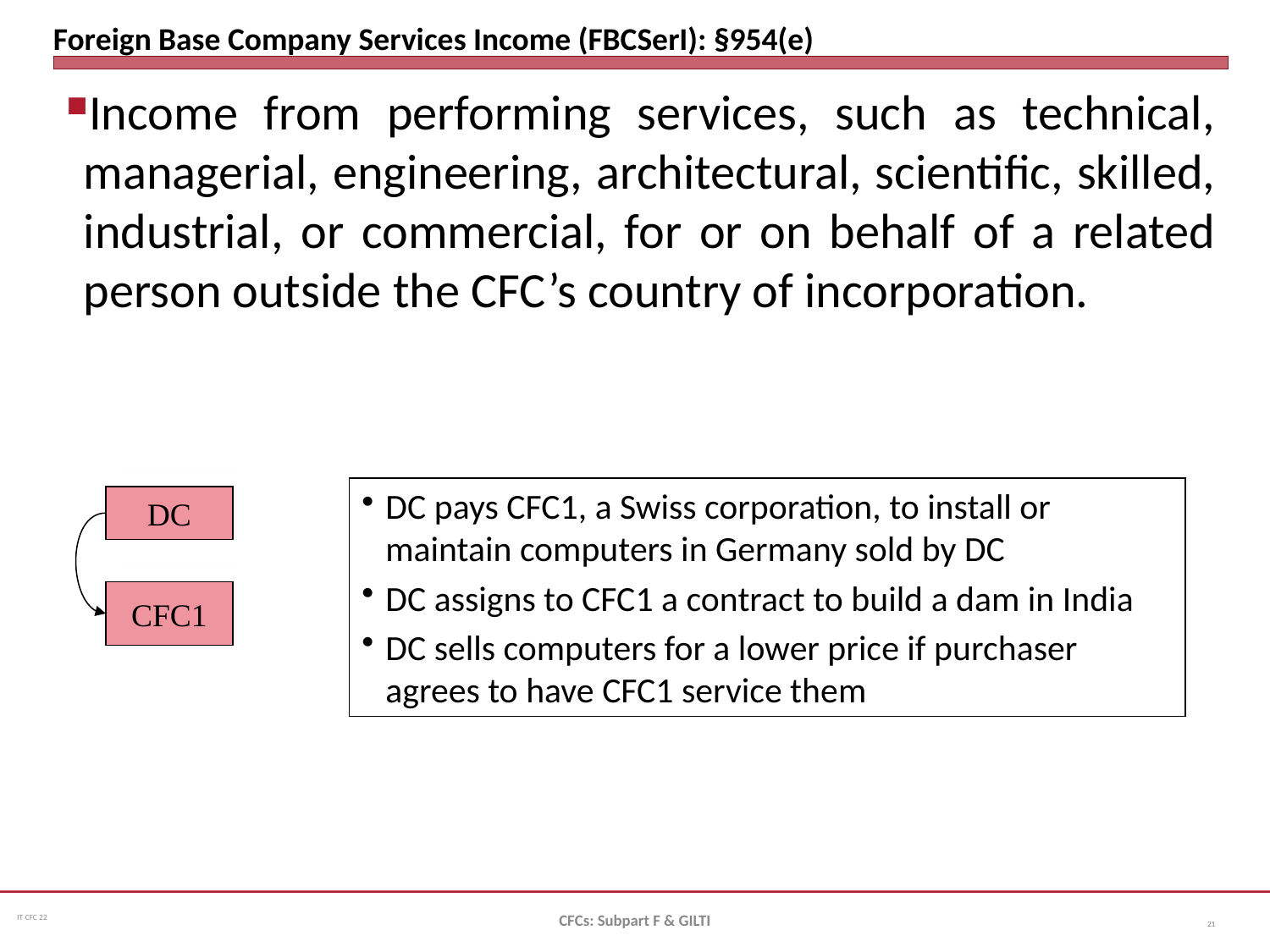

# Foreign Base Company Services Income (FBCSerI): §954(e)
Income from performing services, such as technical, managerial, engineering, architectural, scientific, skilled, industrial, or commercial, for or on behalf of a related person outside the CFC’s country of incorporation.

DC pays CFC1, a Swiss corporation, to install or maintain computers in Germany sold by DC
DC assigns to CFC1 a contract to build a dam in India
DC sells computers for a lower price if purchaser agrees to have CFC1 service them
DC
CFC1
CFCs: Subpart F & GILTI
21